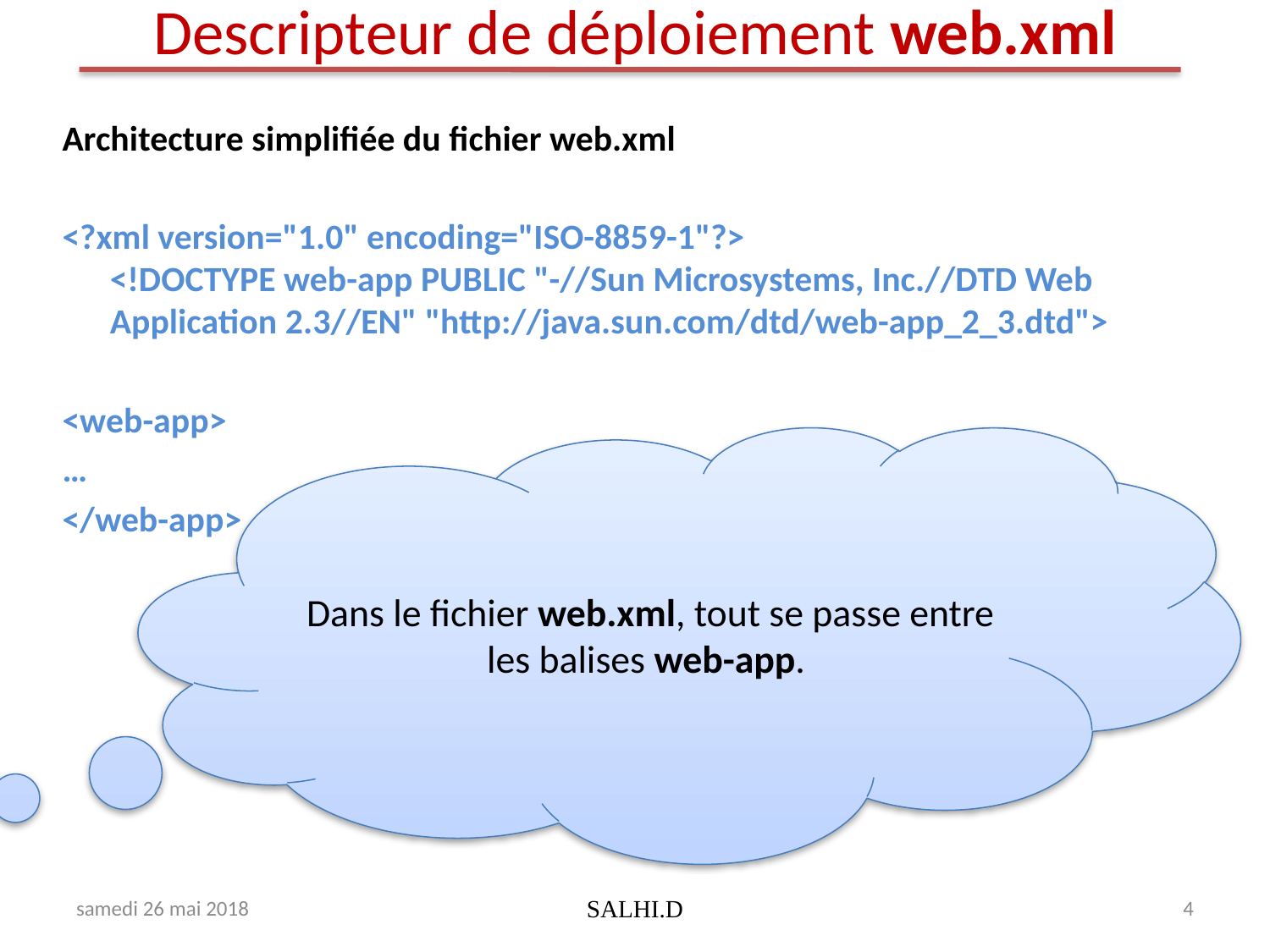

# Descripteur de déploiement web.xml
Architecture simplifiée du fichier web.xml

<?xml version="1.0" encoding="ISO-8859-1"?>
<!DOCTYPE web-app PUBLIC "-//Sun Microsystems, Inc.//DTD Web Application 2.3//EN" "http://java.sun.com/dtd/web-app_2_3.dtd">

<web-app>
…
</web-app>

Dans le fichier web.xml, tout se passe entre les balises web-app.
samedi 26 mai 2018
SALHI.D
4